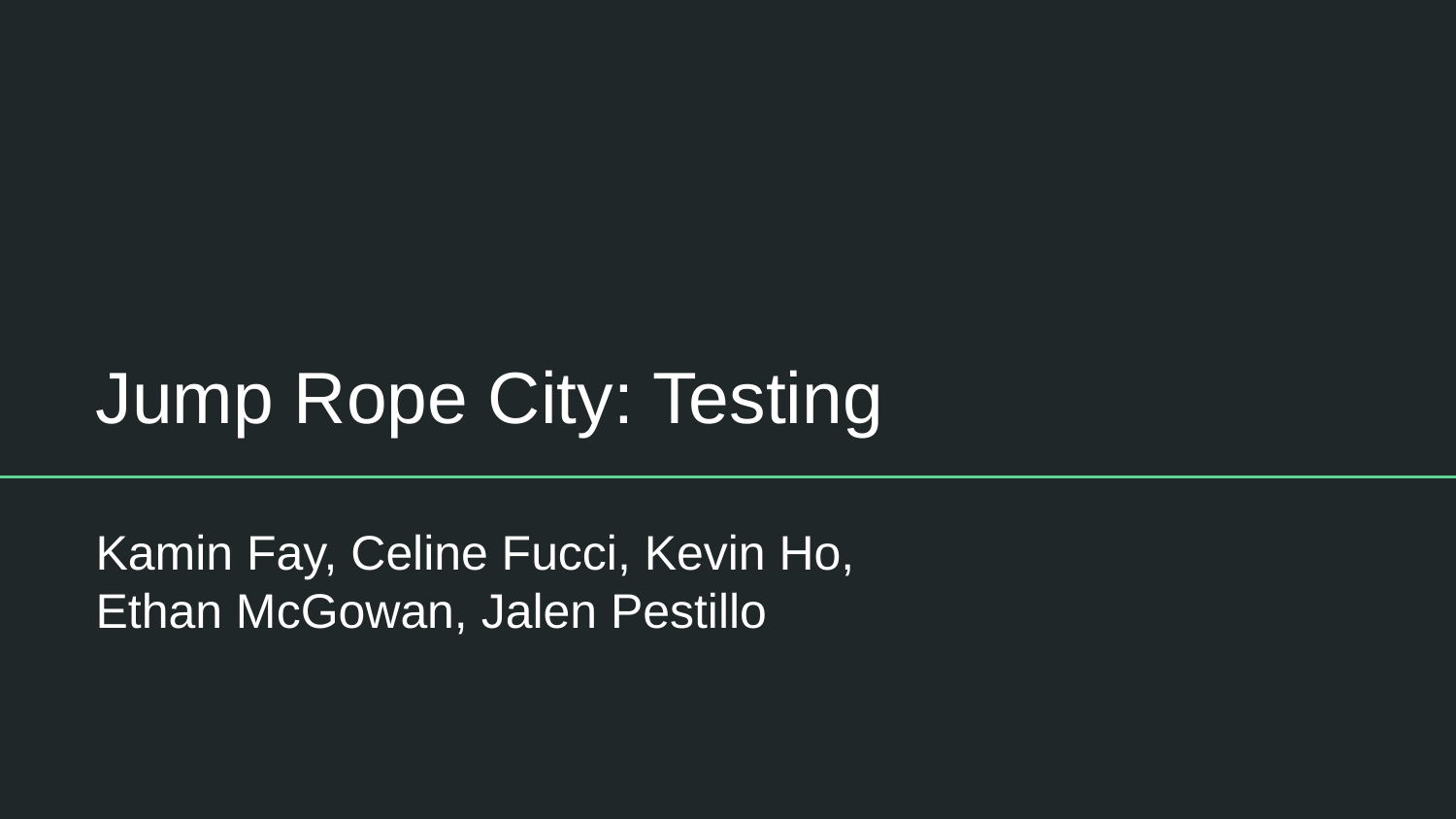

# Jump Rope City: Testing
Kamin Fay, Celine Fucci, Kevin Ho,
Ethan McGowan, Jalen Pestillo